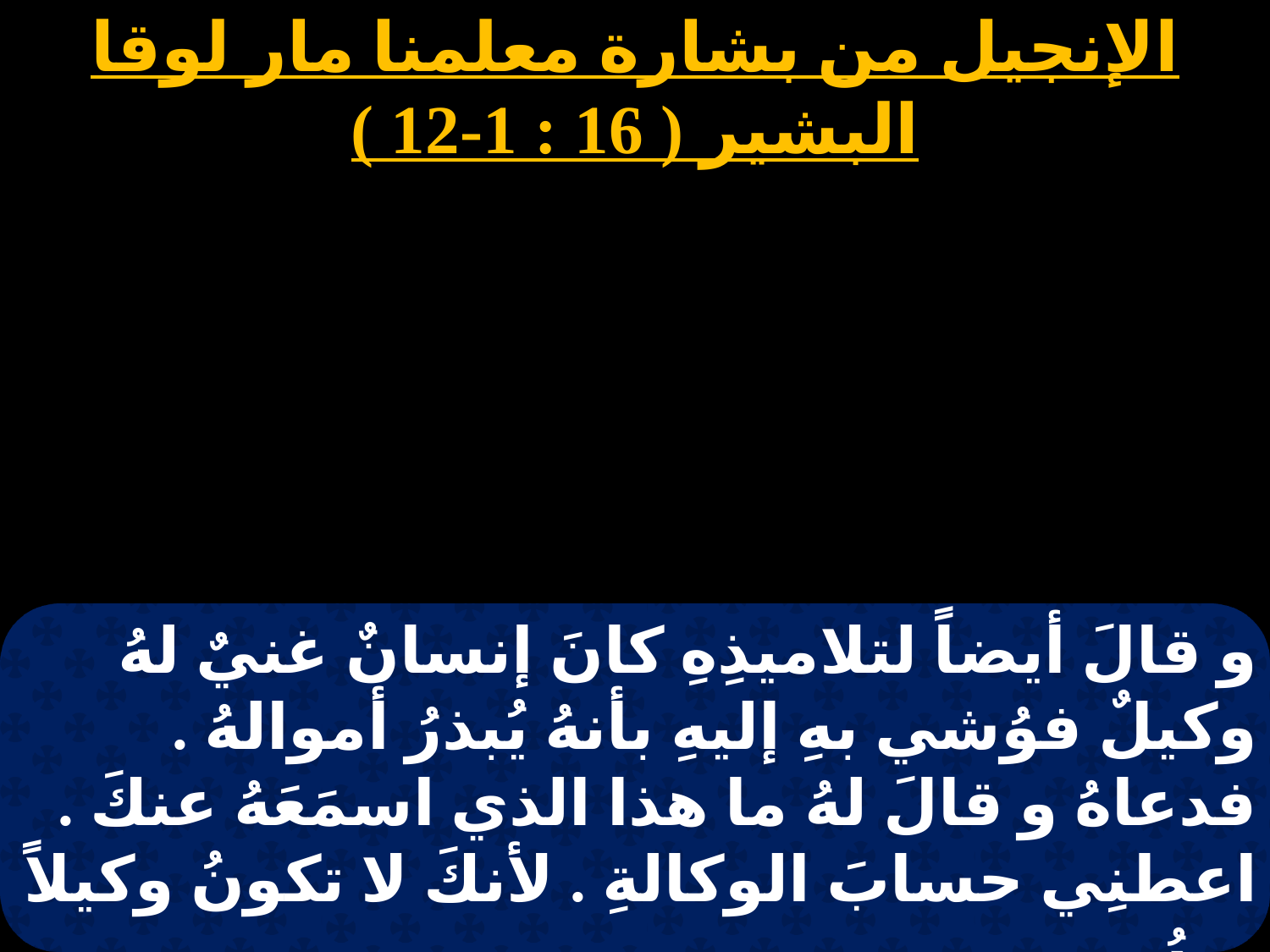

الإنجيل من بشارة معلمنا مار لوقا البشير ( 16 : 1-12 )
و قالَ أيضاً لتلاميذِهِ كانَ إنسانٌ غنيٌ لهُ وكيلٌ فوُشي بهِ إليهِ بأنهُ يُبذرُ أموالهُ . فدعاهُ و قالَ لهُ ما هذا الذي اسمَعَهُ عنكَ . اعطنِي حسابَ الوكالةِ . لأنكَ لا تكونُ وكيلاً بعدُ